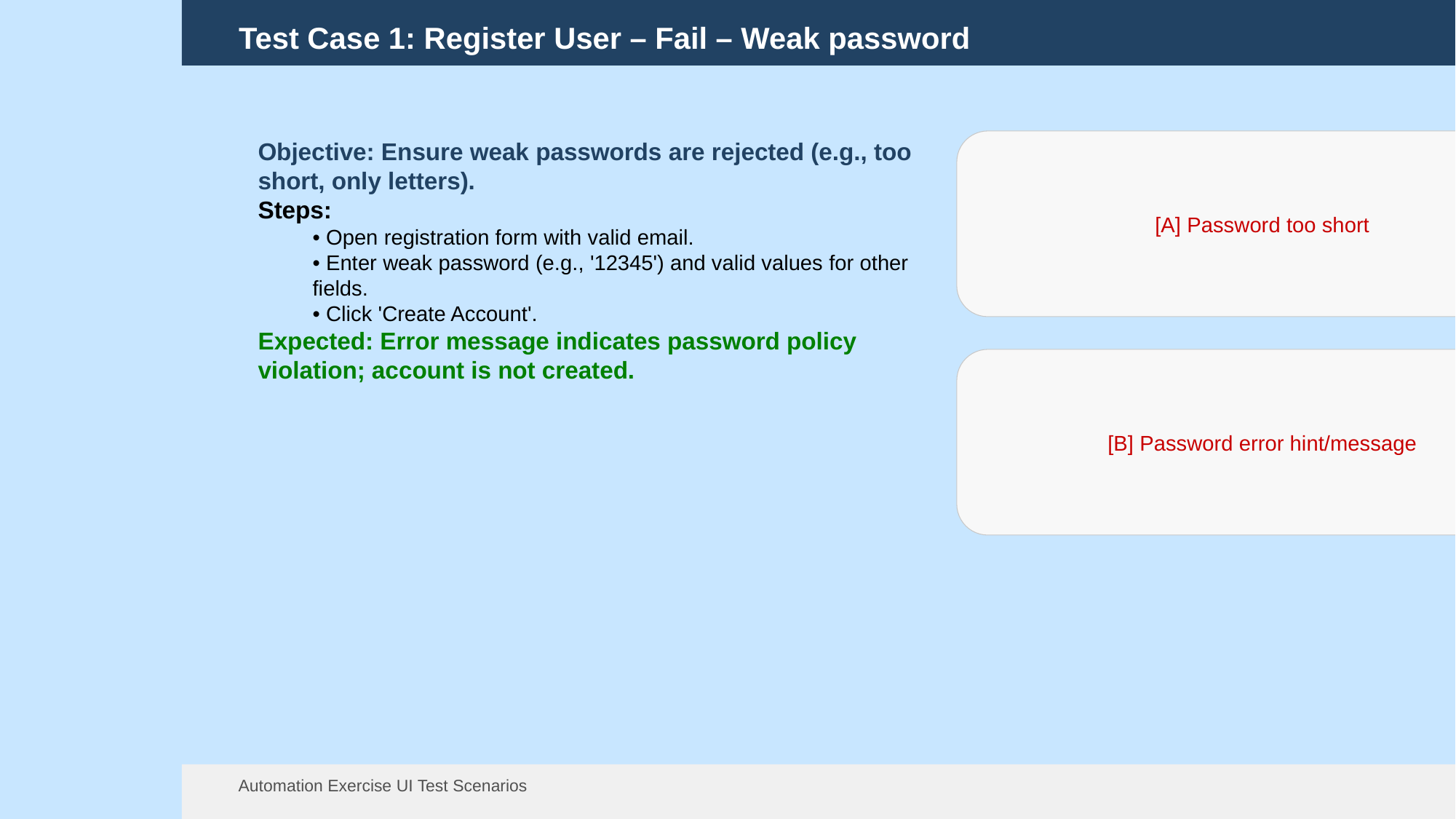

Test Case 1: Register User – Fail – Weak password
Objective: Ensure weak passwords are rejected (e.g., too short, only letters).
Steps:
• Open registration form with valid email.
• Enter weak password (e.g., '12345') and valid values for other fields.
• Click 'Create Account'.
Expected: Error message indicates password policy violation; account is not created.
[A] Password too short
[B] Password error hint/message

Automation Exercise UI Test Scenarios
13 Aug 2025